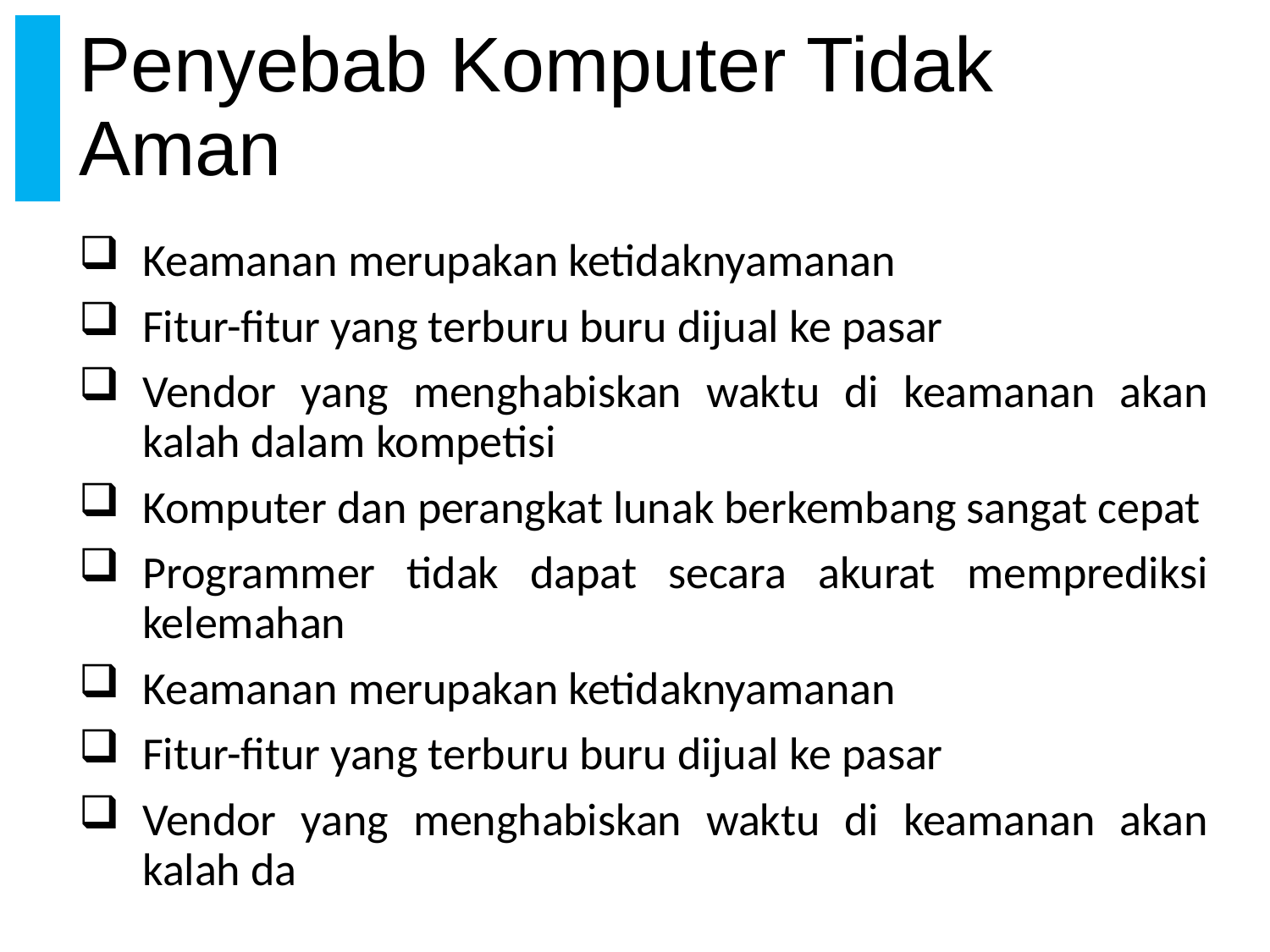

# Penyebab Komputer Tidak Aman
Keamanan merupakan ketidaknyamanan
Fitur-fitur yang terburu buru dijual ke pasar
Vendor yang menghabiskan waktu di keamanan akan kalah dalam kompetisi
Komputer dan perangkat lunak berkembang sangat cepat
Programmer tidak dapat secara akurat memprediksi kelemahan
Keamanan merupakan ketidaknyamanan
Fitur-fitur yang terburu buru dijual ke pasar
Vendor yang menghabiskan waktu di keamanan akan kalah da